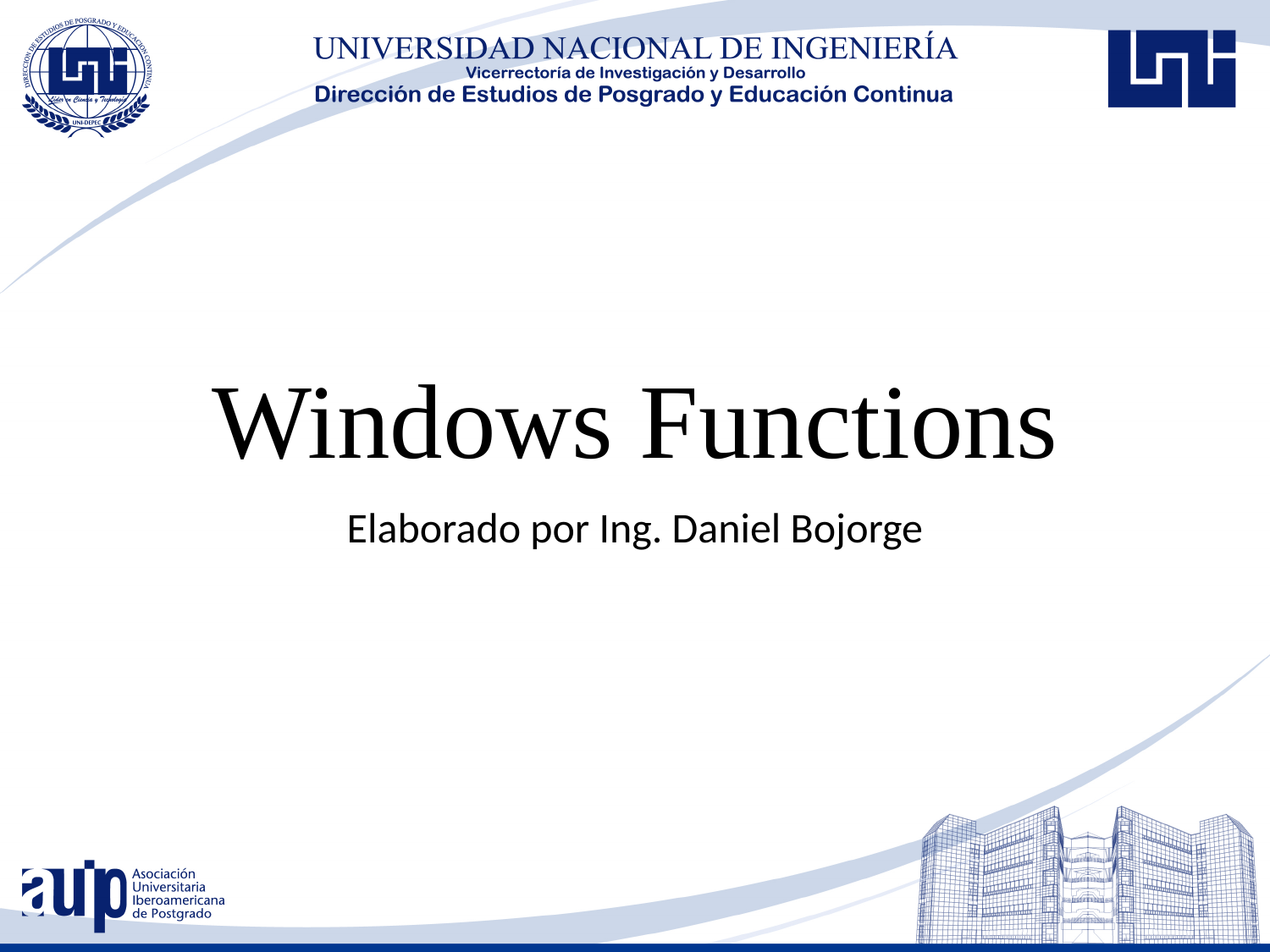

# Windows Functions
Elaborado por Ing. Daniel Bojorge